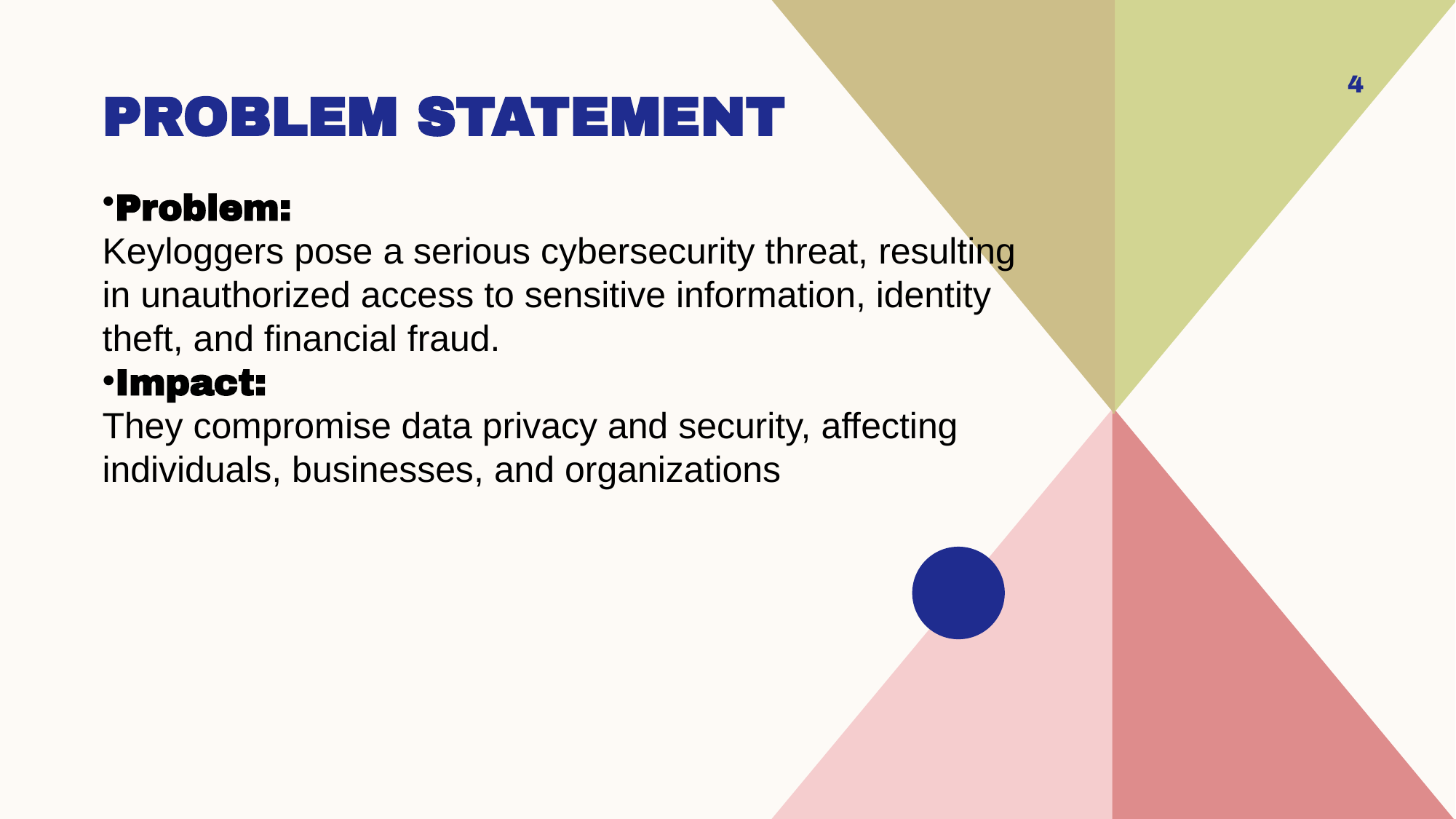

# Problem statement
4
Problem:
Keyloggers pose a serious cybersecurity threat, resulting in unauthorized access to sensitive information, identity theft, and financial fraud.
Impact:
They compromise data privacy and security, affecting individuals, businesses, and organizations